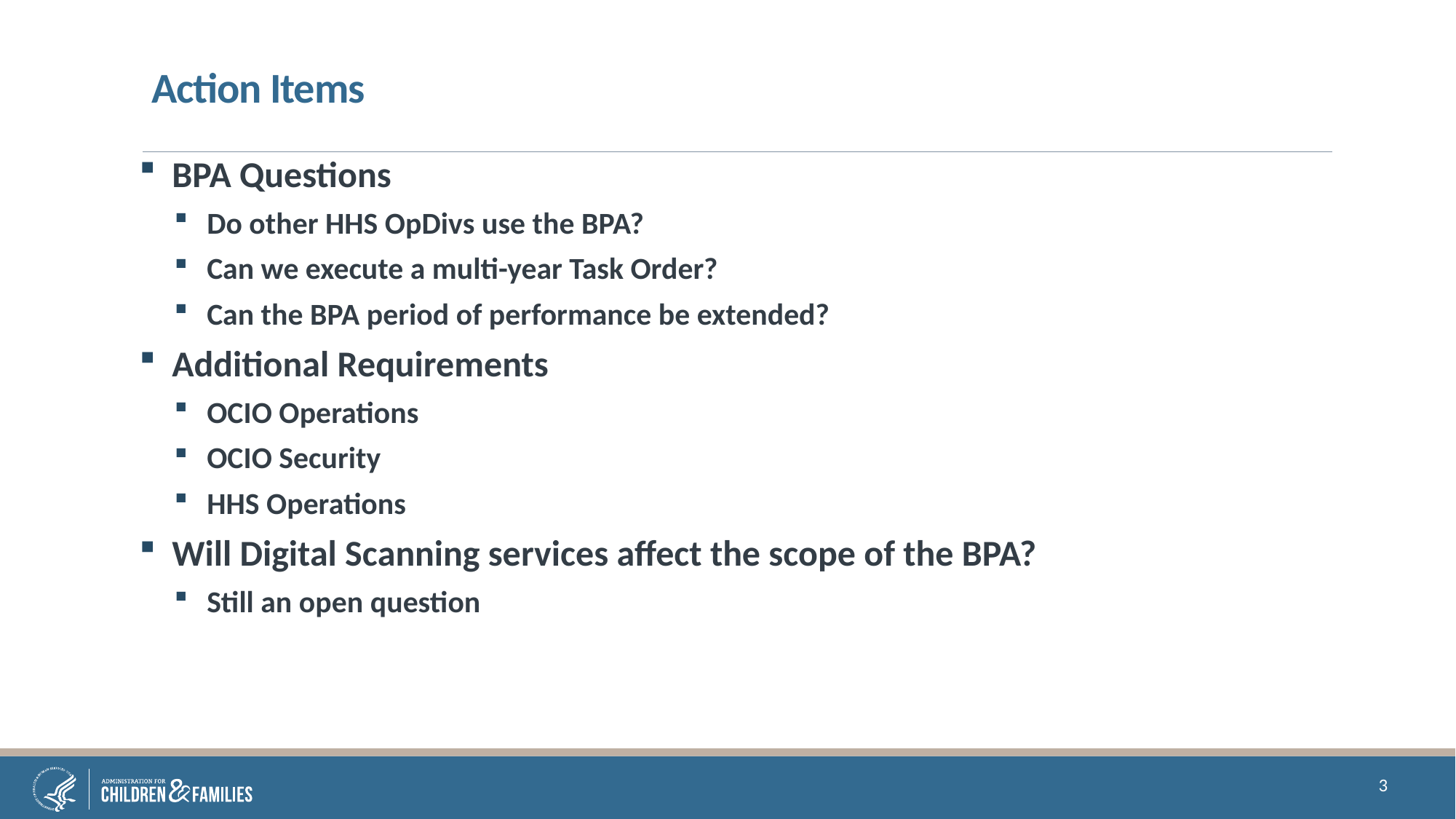

# Action Items
BPA Questions
Do other HHS OpDivs use the BPA?
Can we execute a multi-year Task Order?
Can the BPA period of performance be extended?
Additional Requirements
OCIO Operations
OCIO Security
HHS Operations
Will Digital Scanning services affect the scope of the BPA?
Still an open question

3